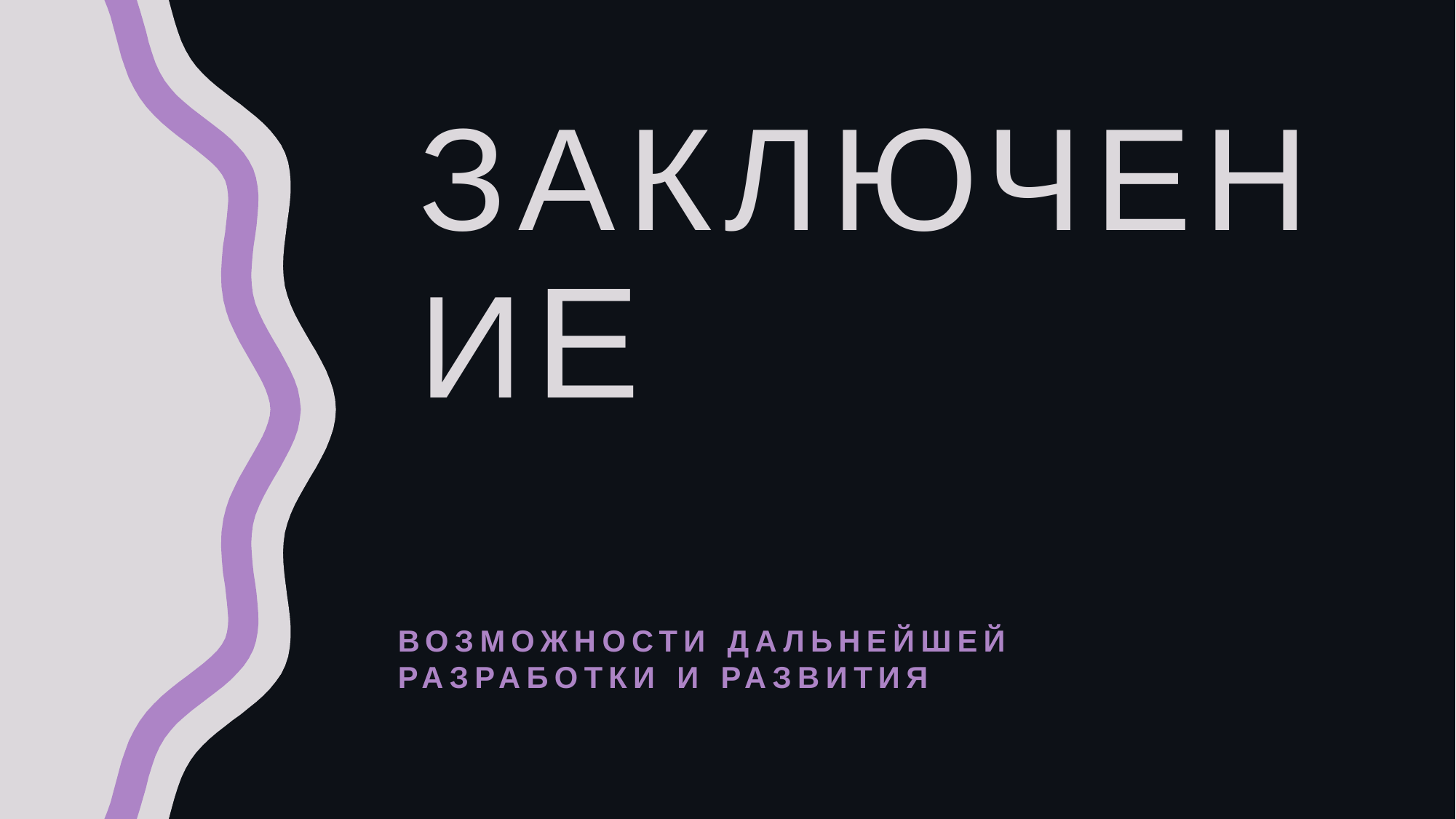

# Заключение
Возможности дальнейшей разработки и развития